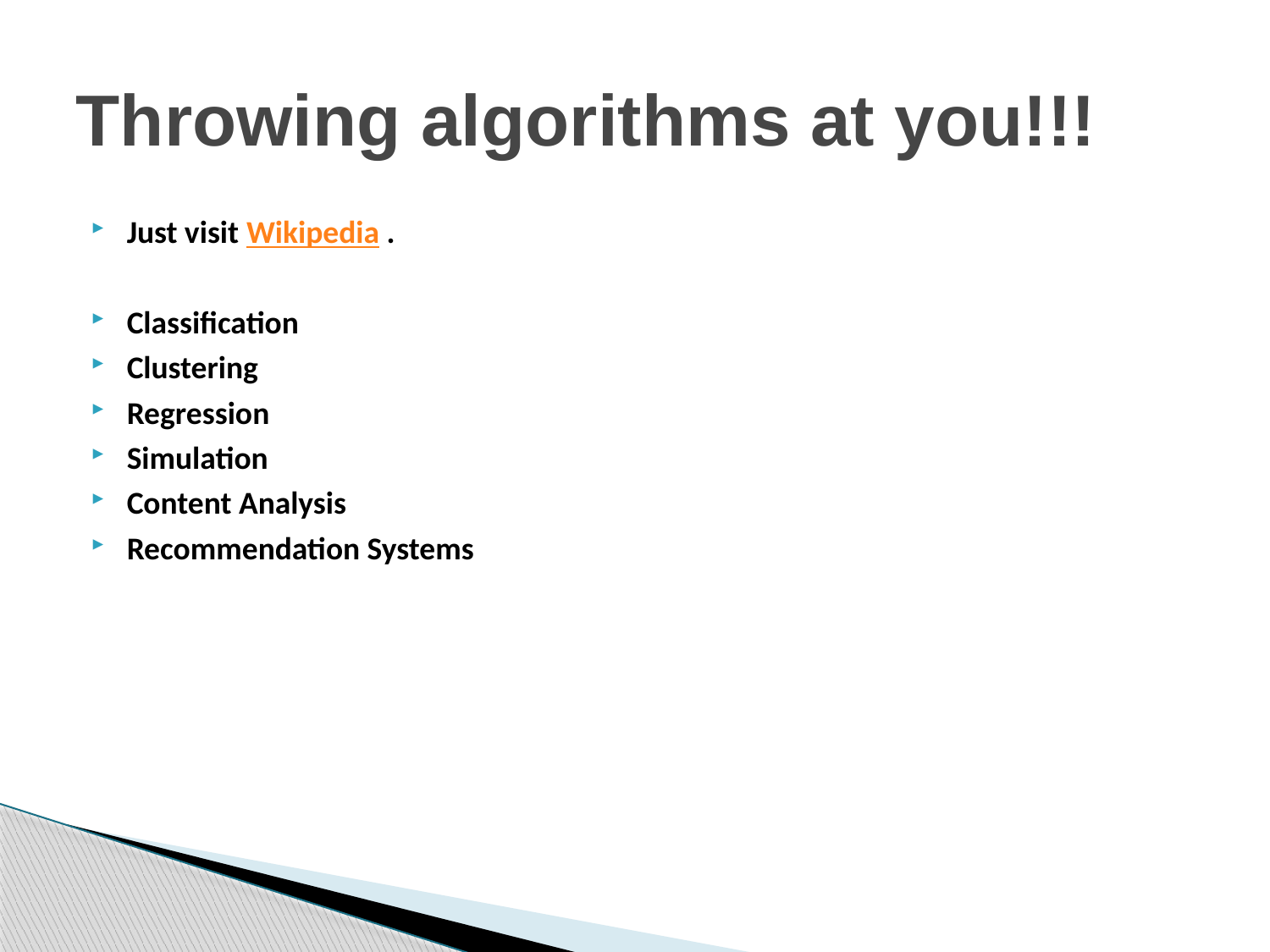

# Throwing algorithms at you!!!
Just visit Wikipedia .

Classification
Clustering
Regression
Simulation
Content Analysis
Recommendation Systems